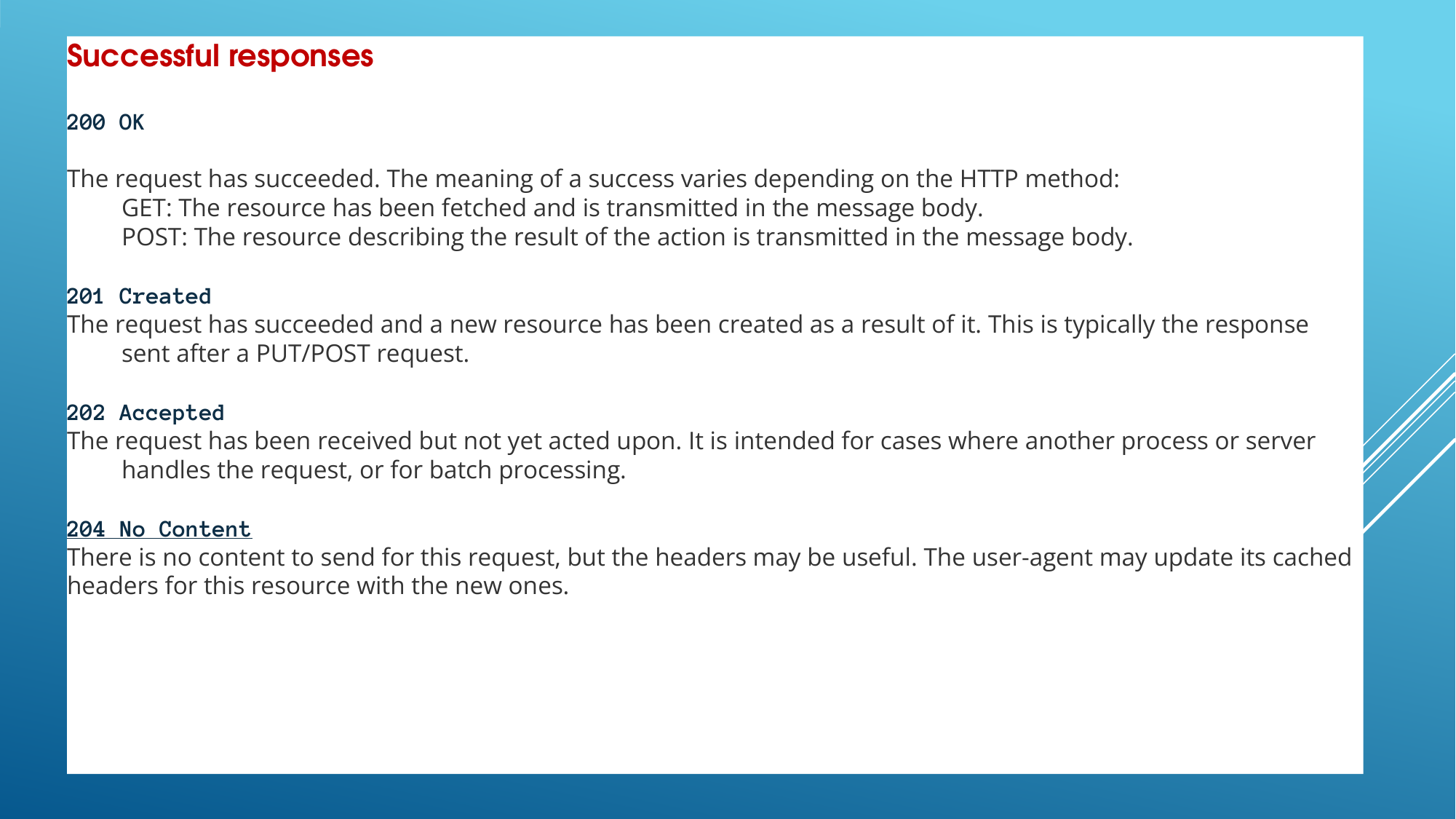

Successful responses

200 OK

The request has succeeded. The meaning of a success varies depending on the HTTP method:
GET: The resource has been fetched and is transmitted in the message body.
POST: The resource describing the result of the action is transmitted in the message body.
201 Created
The request has succeeded and a new resource has been created as a result of it. This is typically the response sent after a PUT/POST request.

202 Accepted
The request has been received but not yet acted upon. It is intended for cases where another process or server handles the request, or for batch processing.

204 No Content
There is no content to send for this request, but the headers may be useful. The user-agent may update its cached headers for this resource with the new ones.